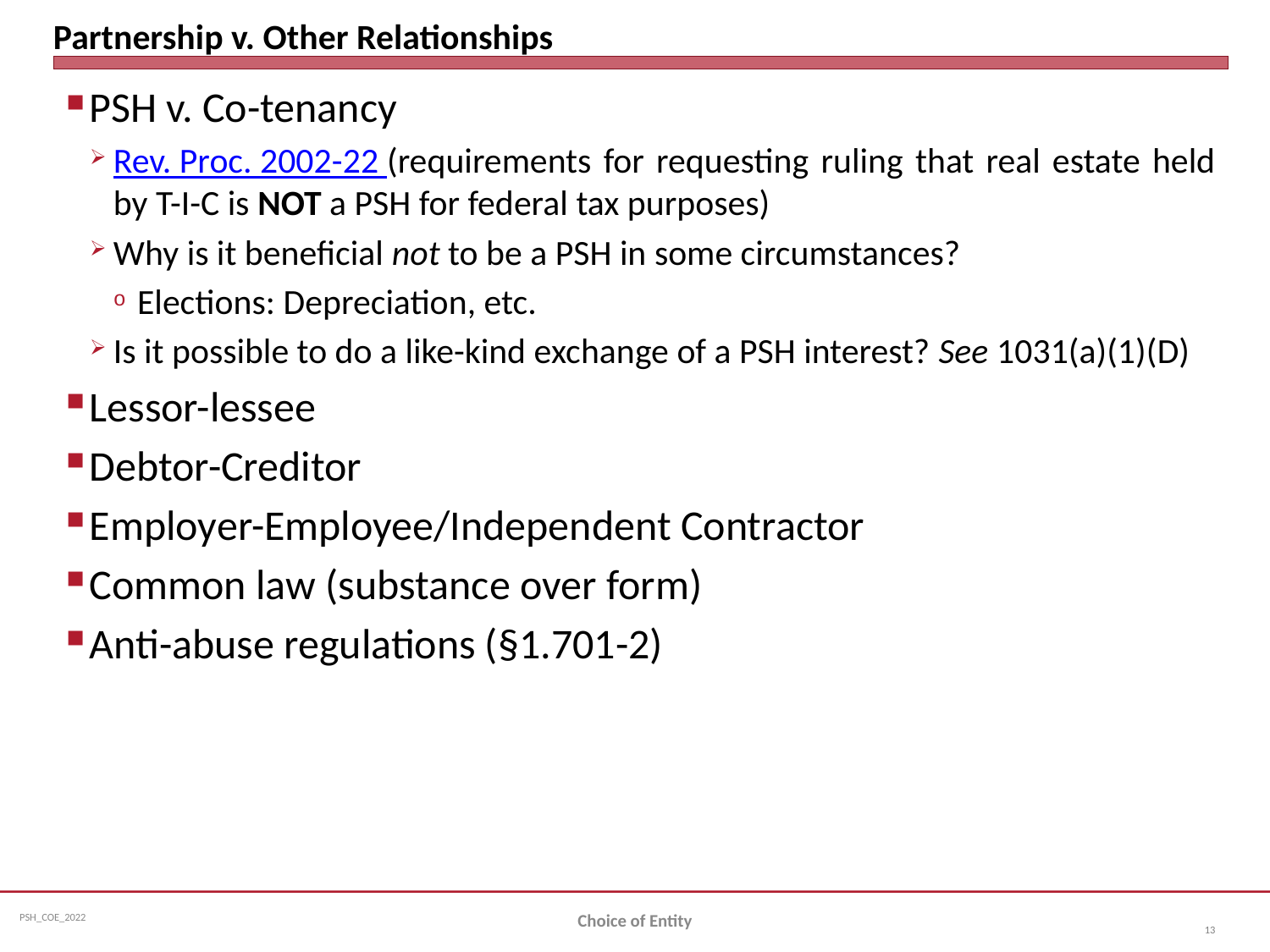

# Partnership v. Other Relationships
PSH v. Co-tenancy
Rev. Proc. 2002-22 (requirements for requesting ruling that real estate held by T-I-C is NOT a PSH for federal tax purposes)
Why is it beneficial not to be a PSH in some circumstances?
Elections: Depreciation, etc.
Is it possible to do a like-kind exchange of a PSH interest? See 1031(a)(1)(D)
Lessor-lessee
Debtor-Creditor
Employer-Employee/Independent Contractor
Common law (substance over form)
Anti-abuse regulations (§1.701-2)
Choice of Entity

13